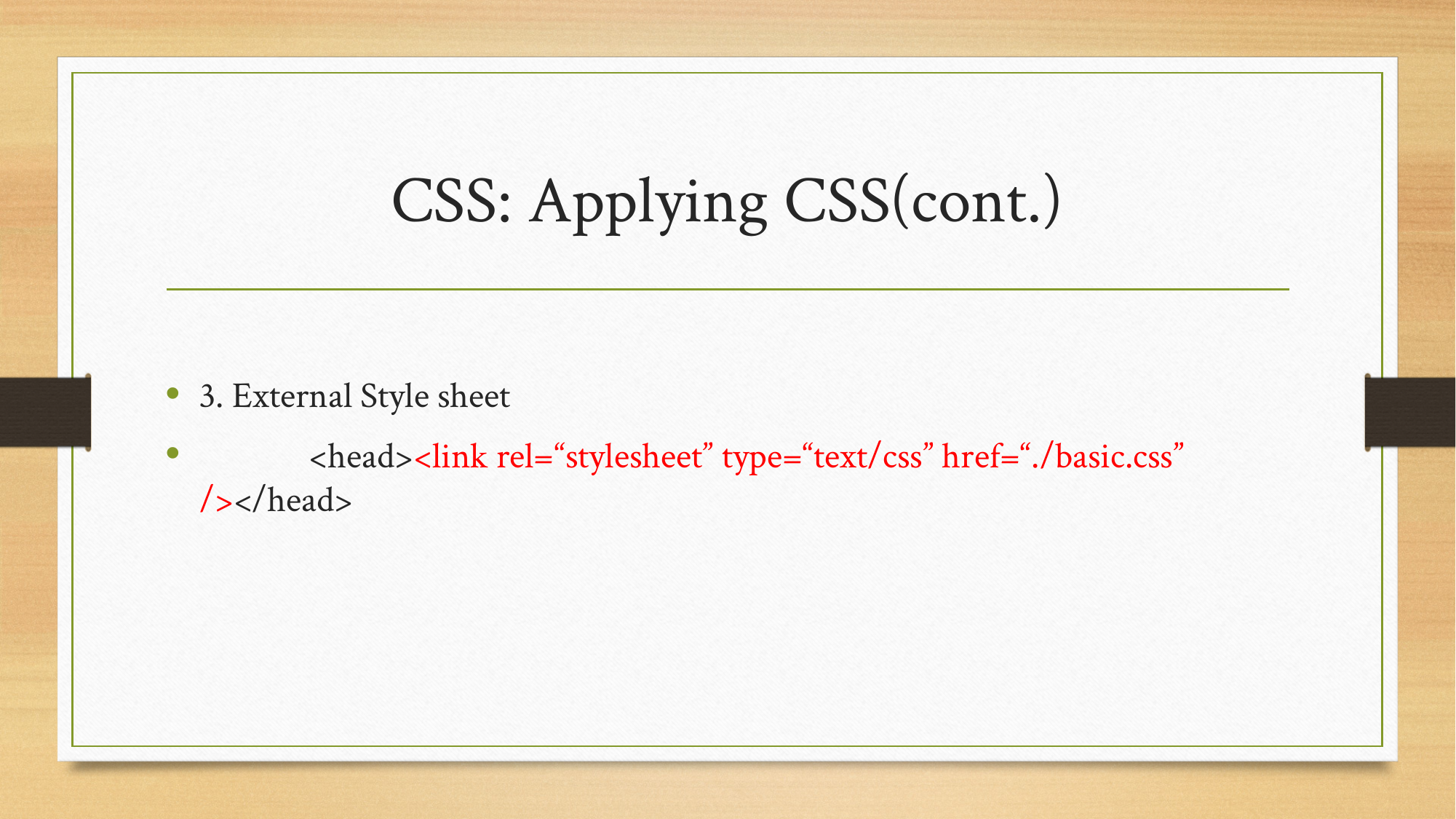

# CSS: Applying CSS(cont.)

3. External Style sheet
 	<head><link rel=“stylesheet” type=“text/css” href=“./basic.css” /></head>